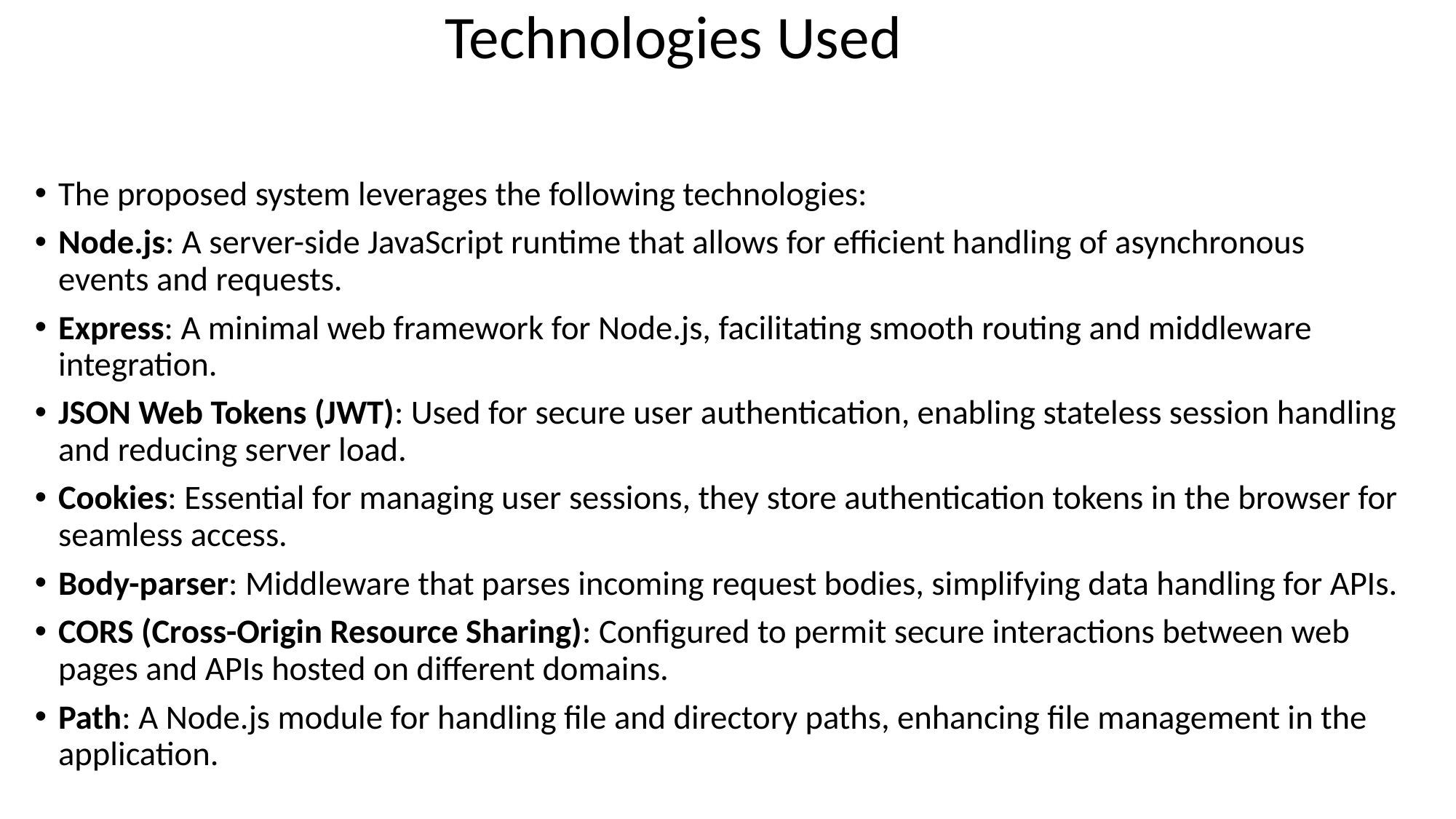

# Technologies Used
The proposed system leverages the following technologies:
Node.js: A server-side JavaScript runtime that allows for efficient handling of asynchronous events and requests.
Express: A minimal web framework for Node.js, facilitating smooth routing and middleware integration.
JSON Web Tokens (JWT): Used for secure user authentication, enabling stateless session handling and reducing server load.
Cookies: Essential for managing user sessions, they store authentication tokens in the browser for seamless access.
Body-parser: Middleware that parses incoming request bodies, simplifying data handling for APIs.
CORS (Cross-Origin Resource Sharing): Configured to permit secure interactions between web pages and APIs hosted on different domains.
Path: A Node.js module for handling file and directory paths, enhancing file management in the application.